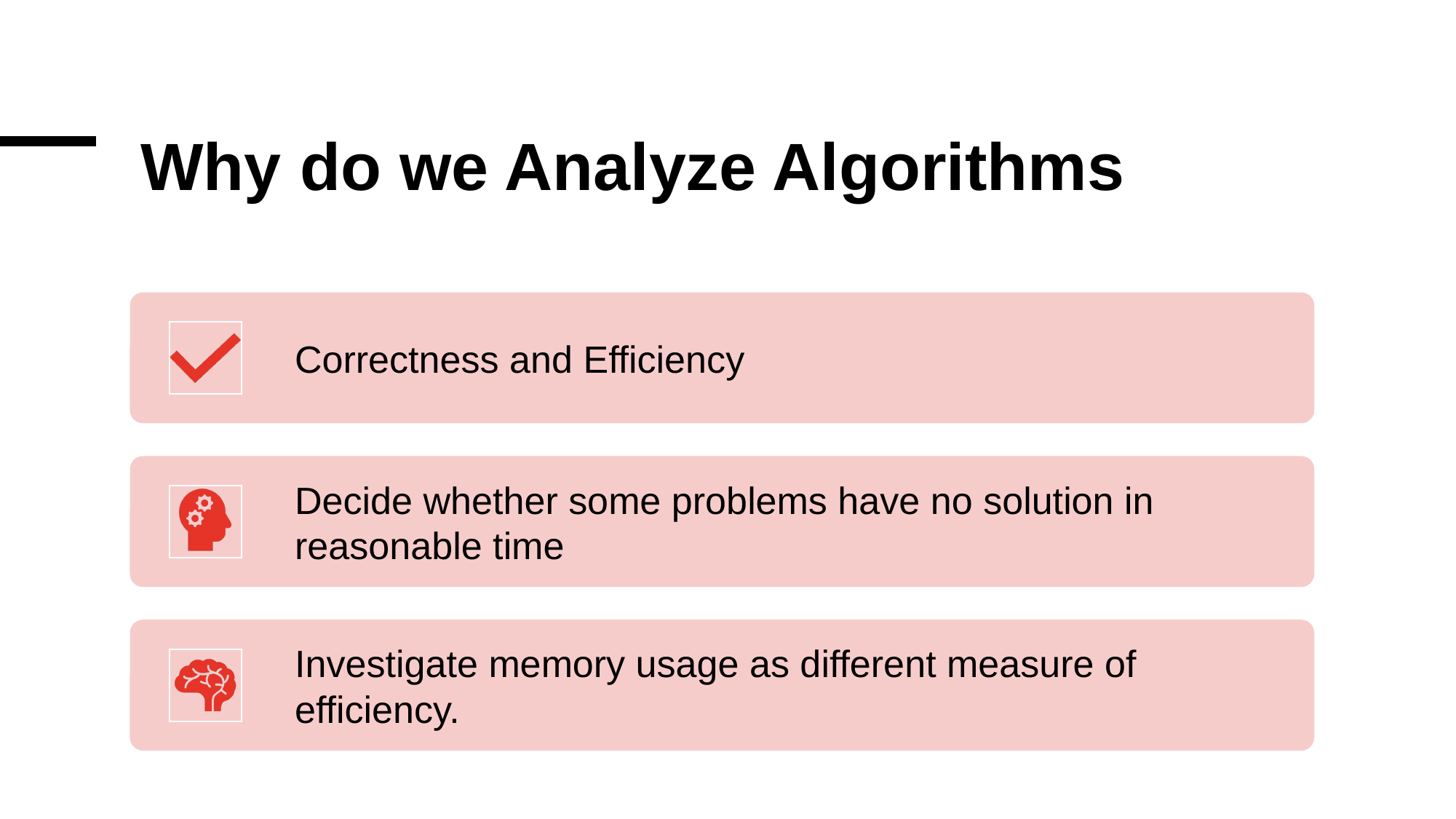

# Why do we Analyze Algorithms

Correctness and Efficiency

Decide whether some problems have no solution in reasonable time

Investigate memory usage as different measure of efficiency.